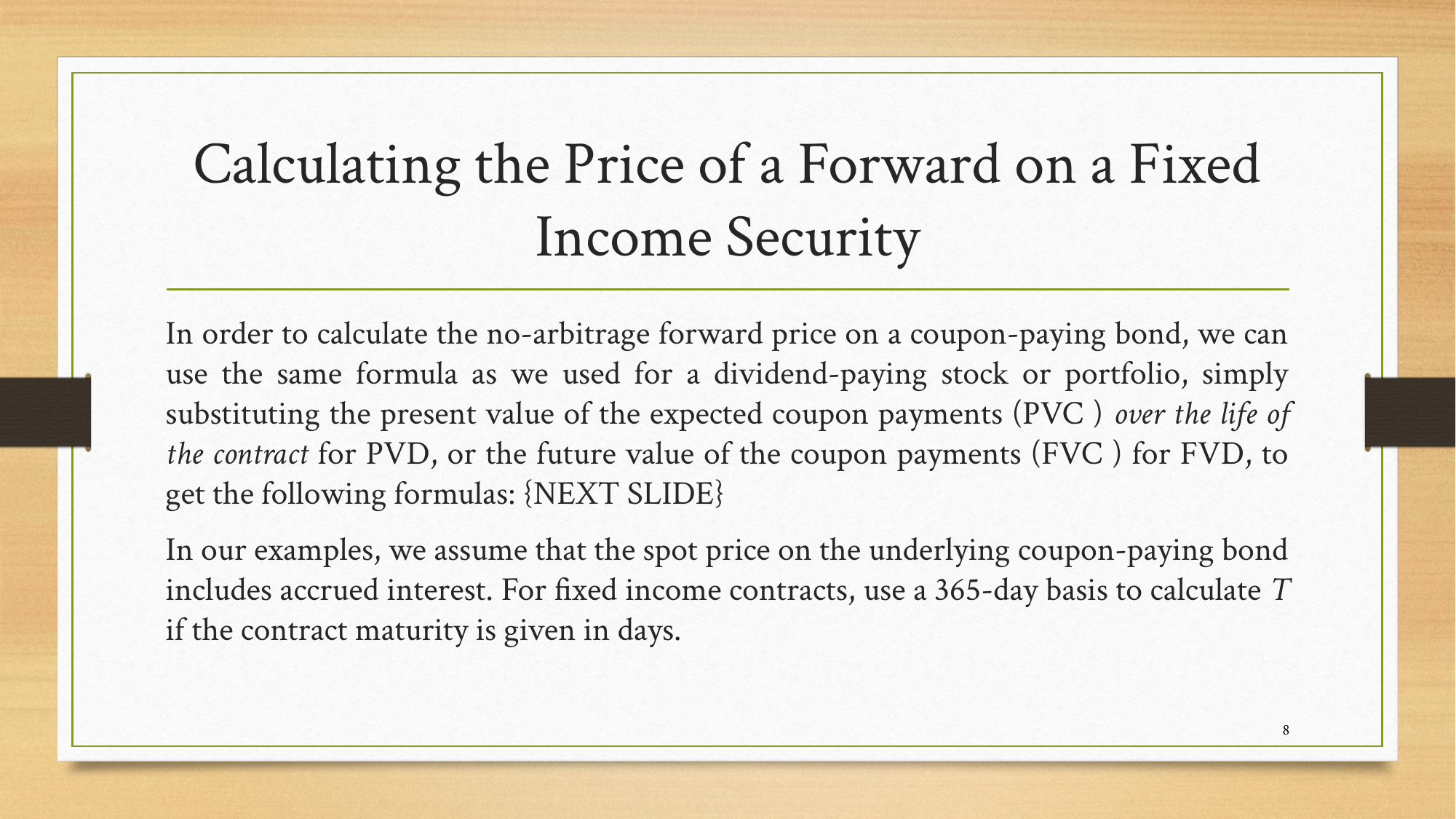

# Calculating the Price of a Forward on a Fixed Income Security
In order to calculate the no-arbitrage forward price on a coupon-paying bond, we can use the same formula as we used for a dividend-paying stock or portfolio, simply substituting the present value of the expected coupon payments (PVC ) over the life of the contract for PVD, or the future value of the coupon payments (FVC ) for FVD, to get the following formulas: {NEXT SLIDE}
In our examples, we assume that the spot price on the underlying coupon-paying bond includes accrued interest. For fixed income contracts, use a 365-day basis to calculate T if the contract maturity is given in days.
8